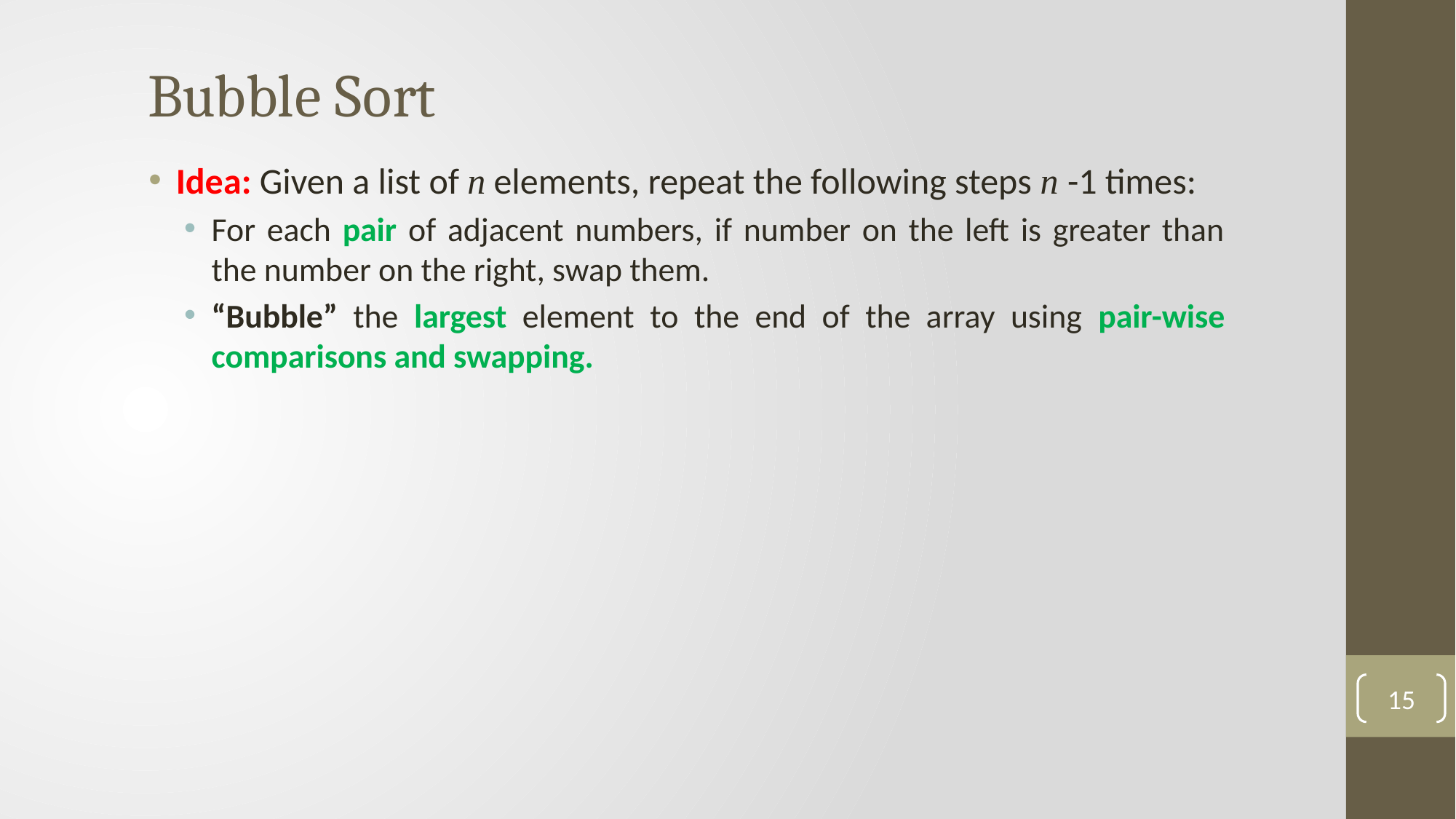

# Bubble Sort
Idea: Given a list of n elements, repeat the following steps n -1 times:
For each pair of adjacent numbers, if number on the left is greater than the number on the right, swap them.
“Bubble” the largest element to the end of the array using pair-wise comparisons and swapping.
15